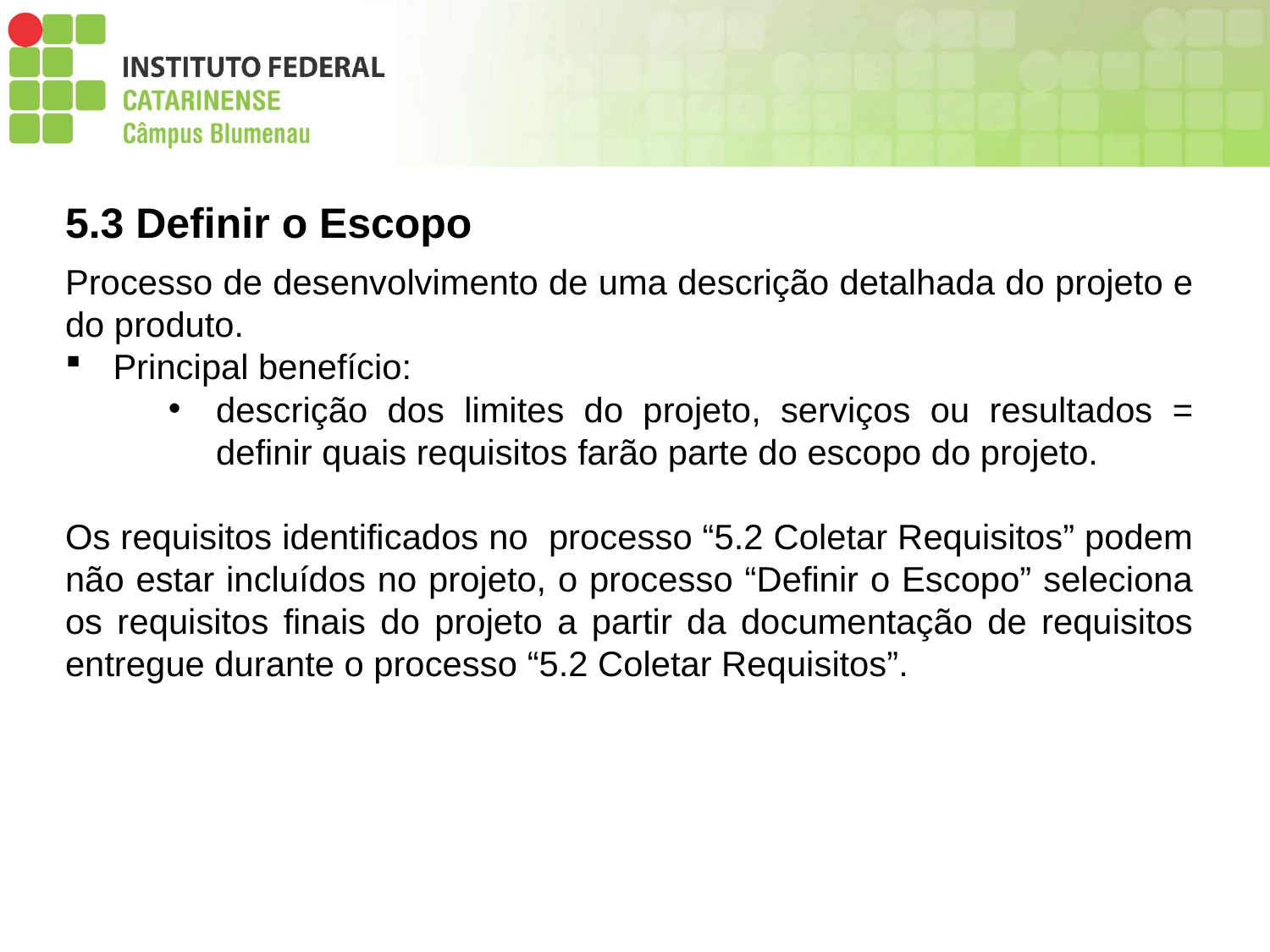

5.3 Definir o Escopo
Processo de desenvolvimento de uma descrição detalhada do projeto e do produto.
Principal benefício:
descrição dos limites do projeto, serviços ou resultados = definir quais requisitos farão parte do escopo do projeto.

Os requisitos identificados no  processo “5.2 Coletar Requisitos” podem não estar incluídos no projeto, o processo “Definir o Escopo” seleciona os requisitos finais do projeto a partir da documentação de requisitos entregue durante o processo “5.2 Coletar Requisitos”.